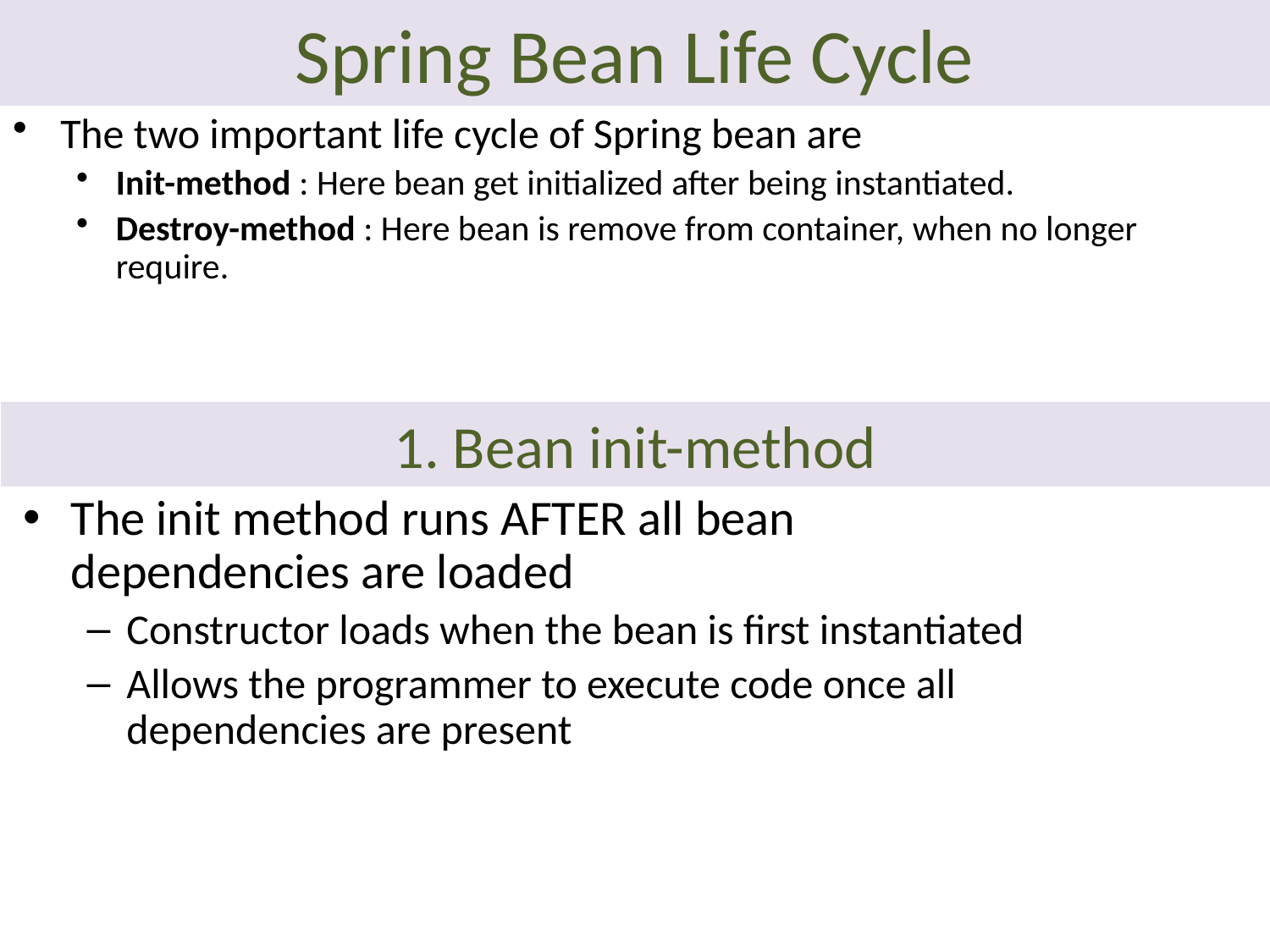

# Spring Bean Life Cycle
The two important life cycle of Spring bean are
Init-method : Here bean get initialized after being instantiated.
Destroy-method : Here bean is remove from container, when no longer require.

1. Bean init-method
The init method runs AFTER all bean dependencies are loaded
Constructor loads when the bean is first instantiated
Allows the programmer to execute code once all dependencies are present